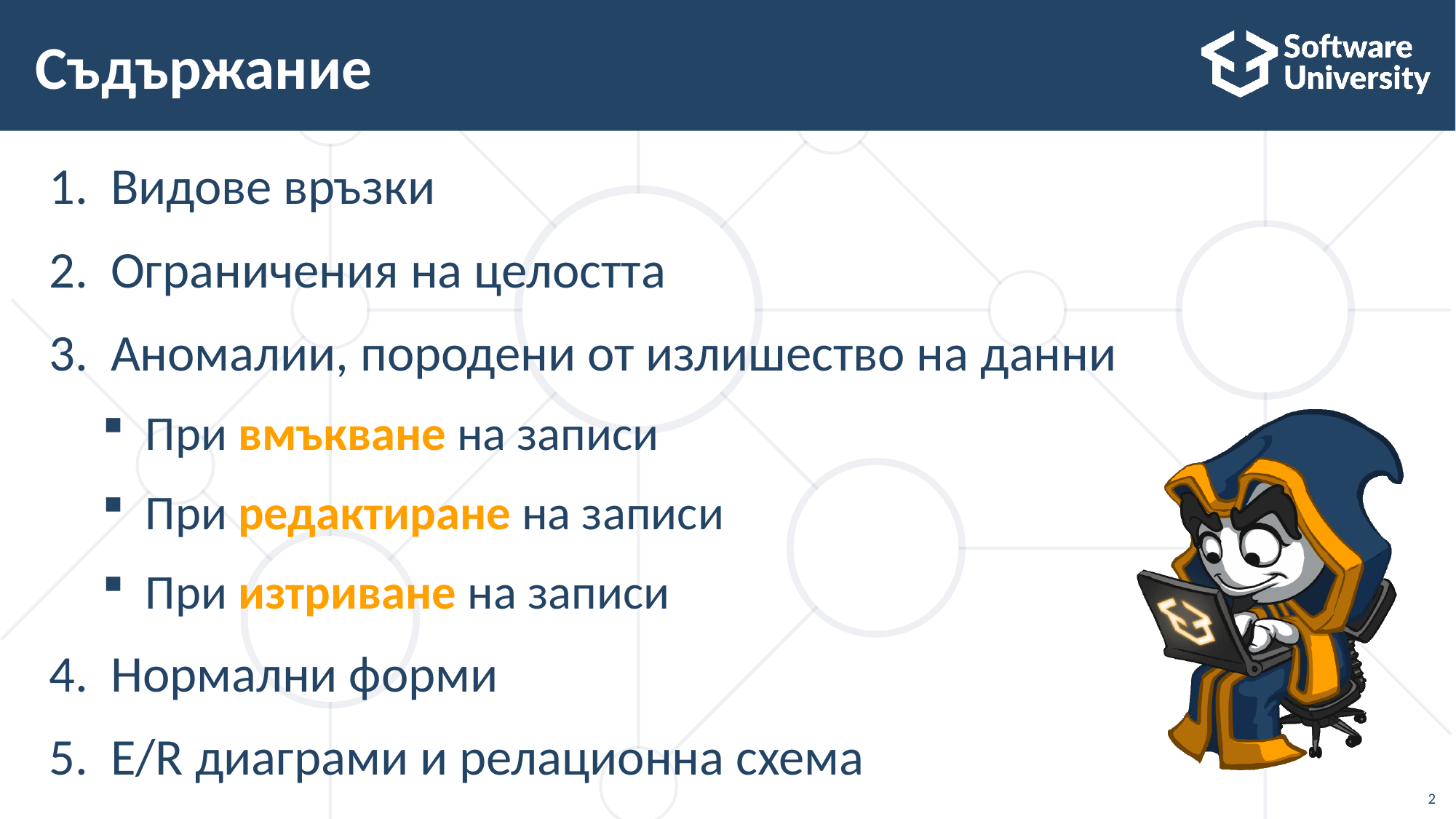

# Съдържание
Видове връзки
Ограничения на целостта
Аномалии, породени от излишество на данни
При вмъкване на записи
При редактиране на записи
При изтриване на записи
Нормални форми
E/R диаграми и релационна схема
2